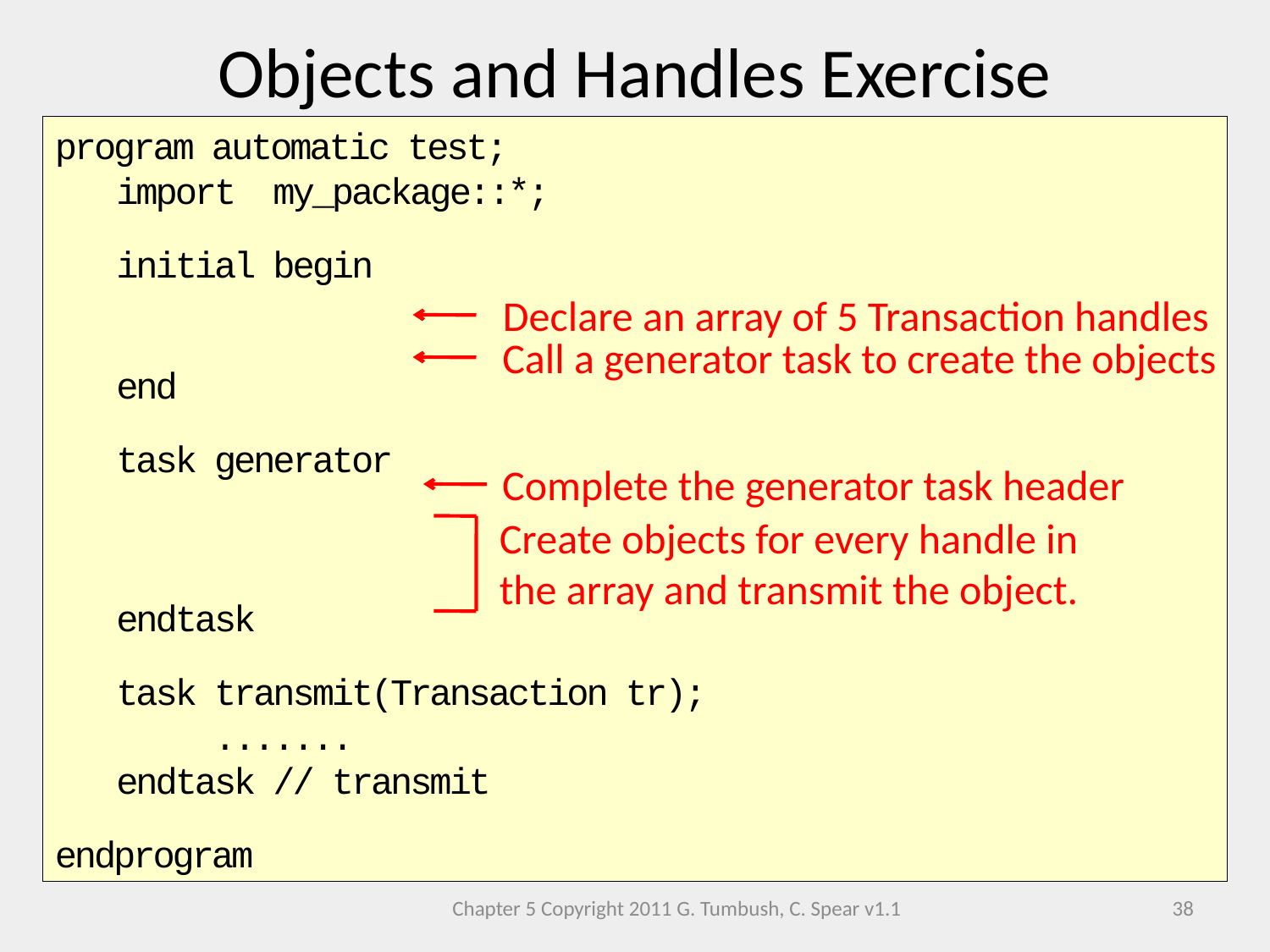

Objects and Handles Exercise
program automatic test;
   import  my_package::*;

   initial begin

   end

   task generator

   endtask

   task transmit(Transaction tr);
        .......
   endtask // transmit

endprogram
Declare an array of 5 Transaction handles
Call a generator task to create the objects
Complete the generator task header
Create objects for every handle in the array and transmit the object.
Chapter 5 Copyright 2011 G. Tumbush, C. Spear v1.1
38